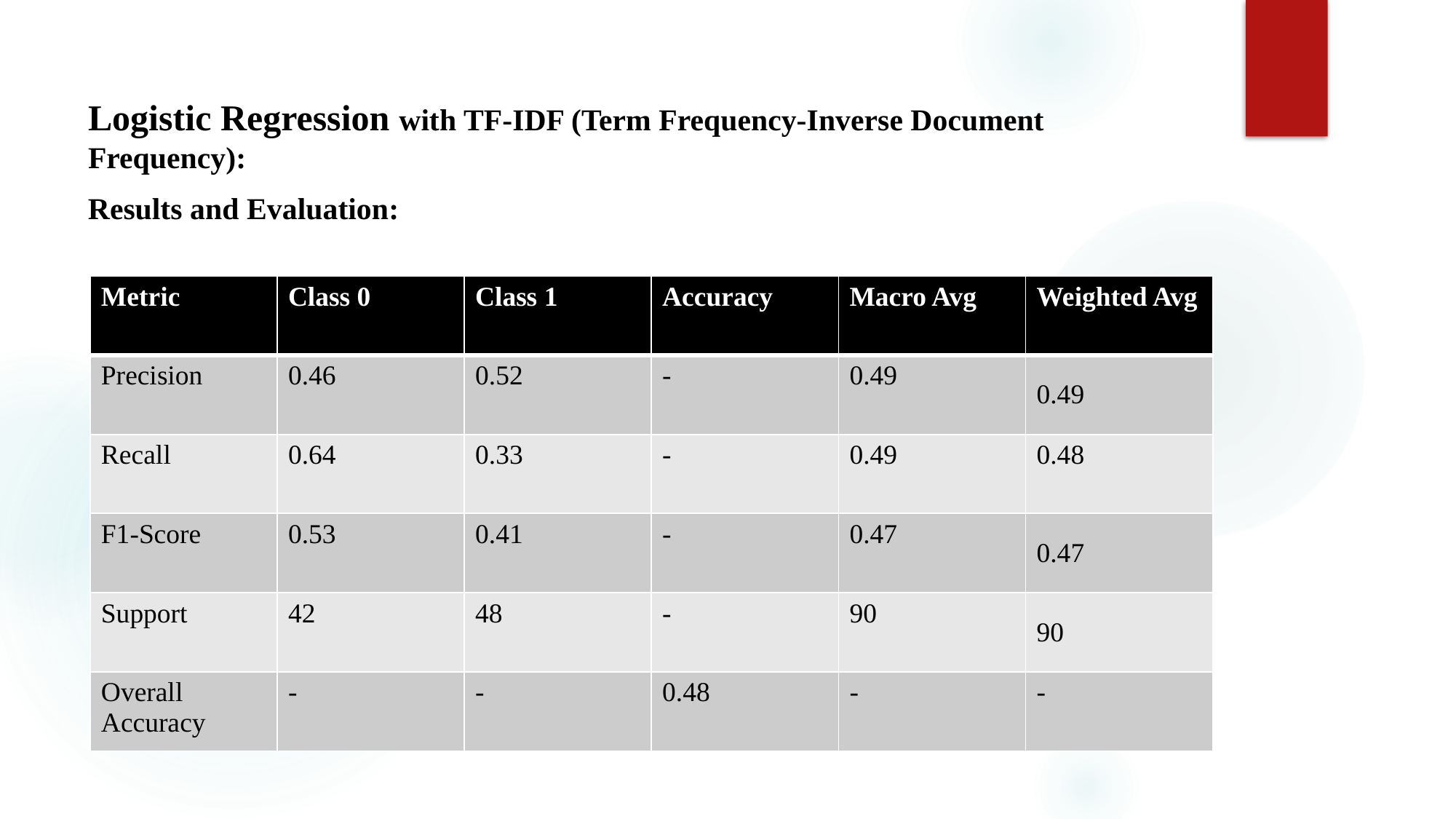

# Logistic Regression with TF-IDF (Term Frequency-Inverse Document Frequency):
Results and Evaluation:

| Metric | Class 0 | Class 1 | Accuracy | Macro Avg | Weighted Avg |
| --- | --- | --- | --- | --- | --- |
| Precision | 0.46 | 0.52 | - | 0.49 | 0.49 |
| Recall | 0.64 | 0.33 | - | 0.49 | 0.48 |
| F1-Score | 0.53 | 0.41 | - | 0.47 | 0.47 |
| Support | 42 | 48 | - | 90 | 90 |
| Overall Accuracy | - | - | 0.48 | - | - |